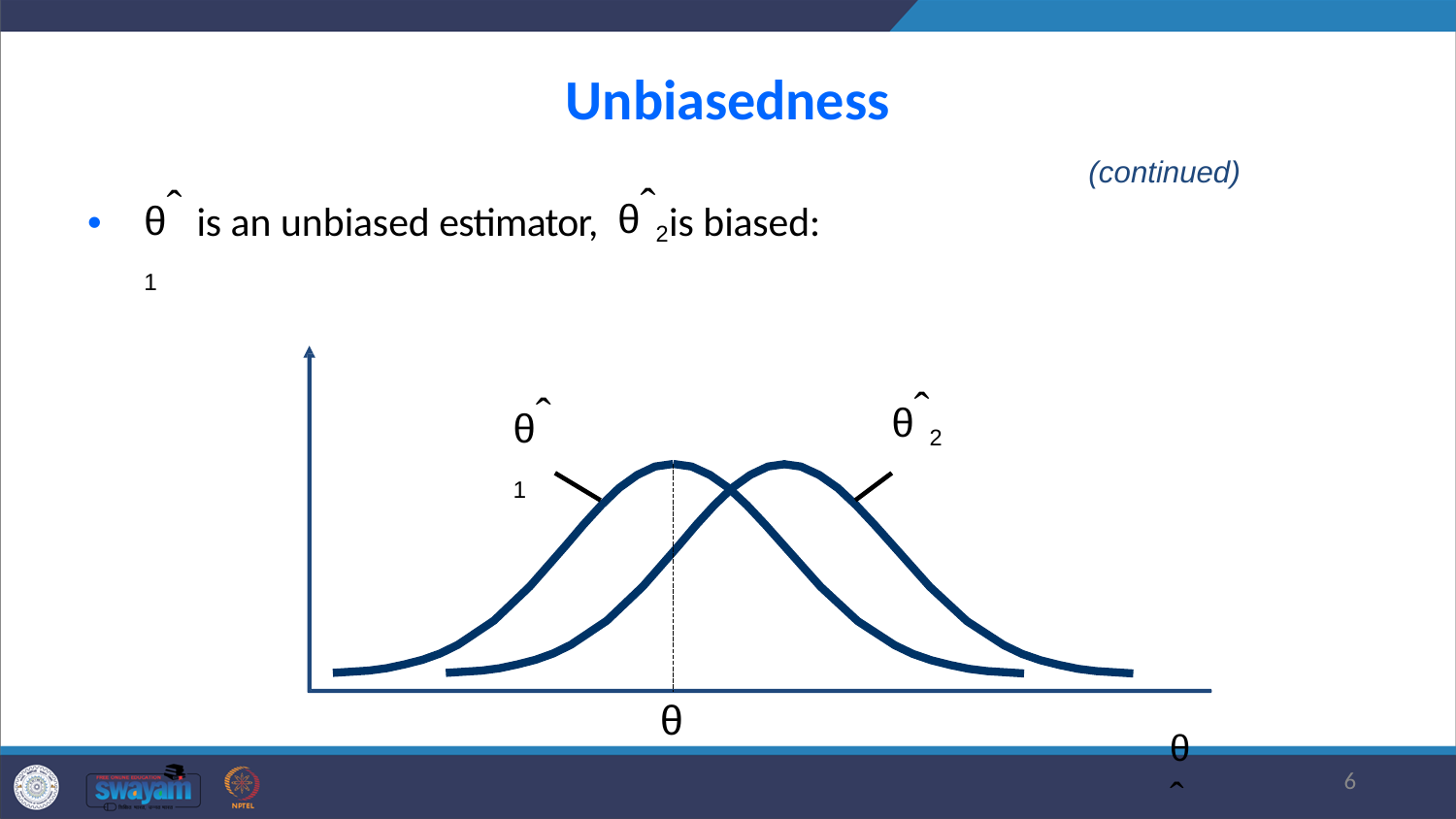

# Unbiasedness
(continued)
θˆ1
•
is an unbiased estimator,
is biased:
θˆ2

θˆ1
θˆ2

θˆ
θ
6